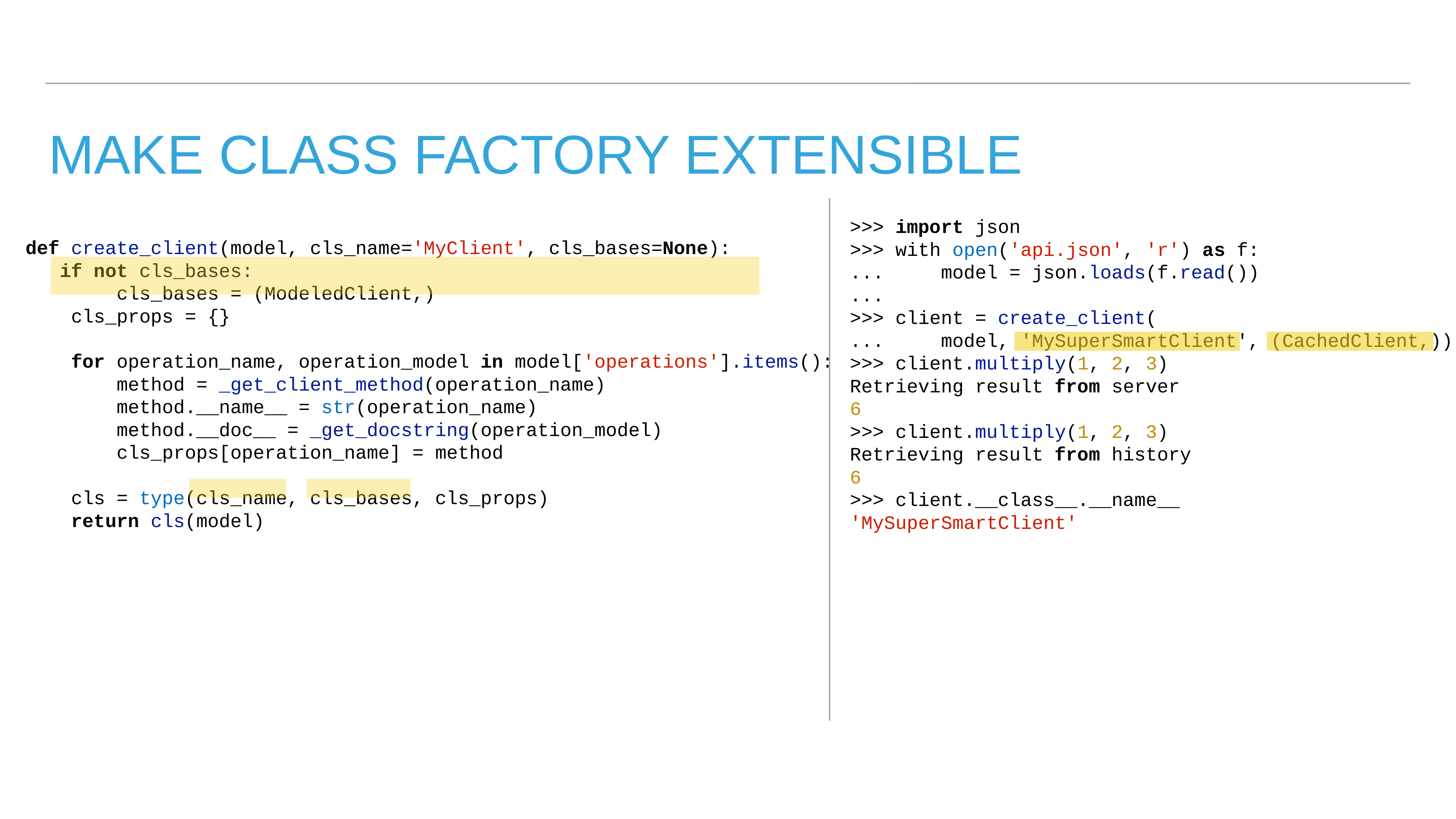

29
# Make class factory extensible

>>> import json
>>> with open('api.json', 'r') as f:
...     model = json.loads(f.read())
...
>>> client = create_client(
...     model, 'MySuperSmartClient', (CachedClient,))
>>> client.multiply(1, 2, 3)
Retrieving result from server
6
>>> client.multiply(1, 2, 3)
Retrieving result from history
6
>>> client.__class__.__name__
'MySuperSmartClient'
def create_client(model, cls_name='MyClient', cls_bases=None):
   if not cls_bases:
        cls_bases = (ModeledClient,)
    cls_props = {}

    for operation_name, operation_model in model['operations'].items():
        method = _get_client_method(operation_name)
        method.__name__ = str(operation_name)
        method.__doc__ = _get_docstring(operation_model)
        cls_props[operation_name] = method

    cls = type(cls_name, cls_bases, cls_props)
    return cls(model)